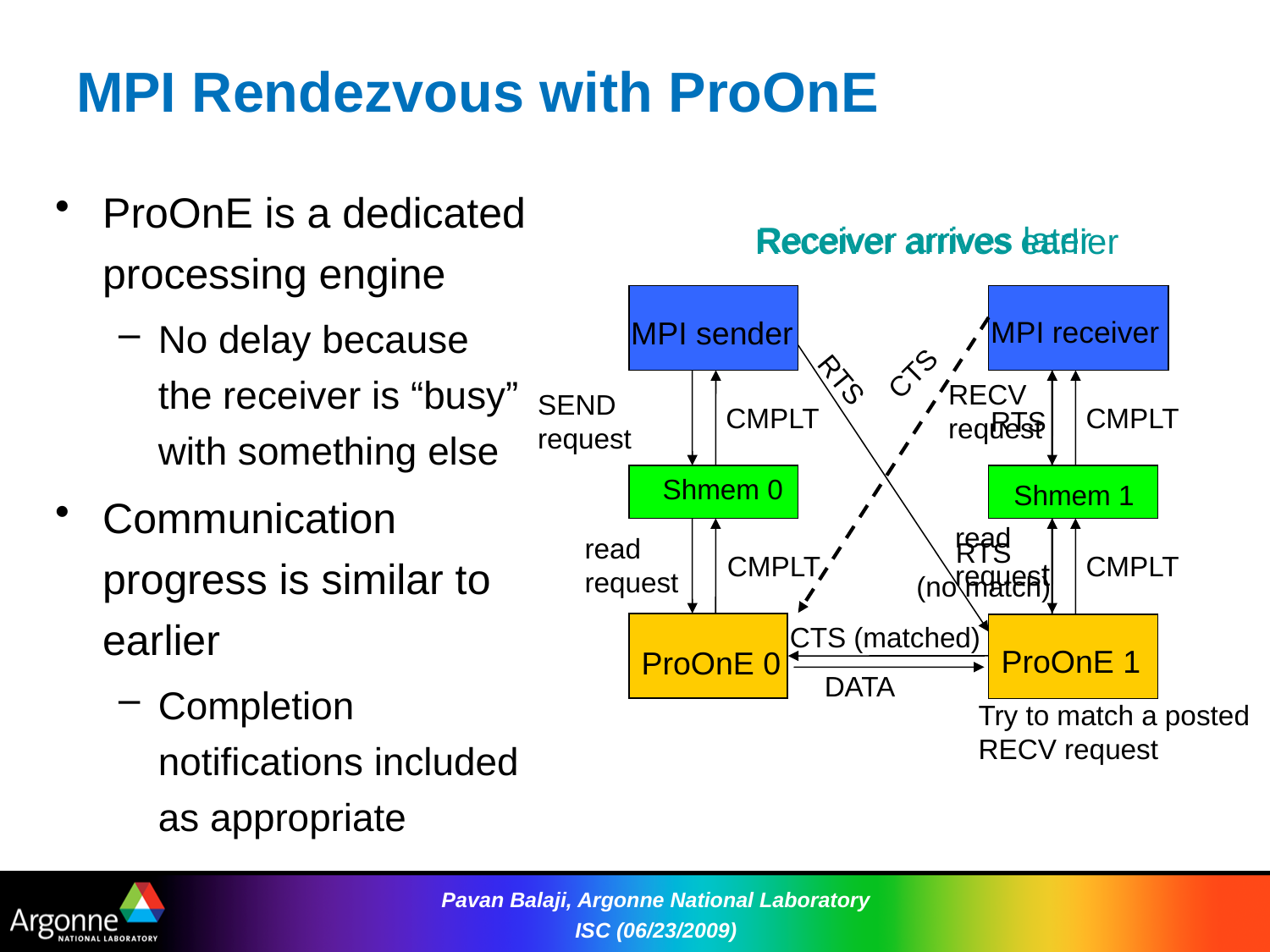

# MPI Rendezvous with ProOnE
ProOnE is a dedicated processing engine
No delay because the receiver is “busy” with something else
Communication progress is similar to earlier
Completion notifications included as appropriate
Receiver arrives later
Receiver arrives earlier

MPI sender
MPI receiver

CTS

RTS

SEND
request

CMPLT
RECV
request

RTS

CMPLT

Shmem 0

Shmem 1
read
request

read
request

CMPLT

     RTS
(no match)

CMPLT

CTS (matched)

ProOnE 1
ProOnE 0
DATA

Try to match a posted
RECV request
Pavan Balaji, Argonne National Laboratory ISC (06/23/2009)